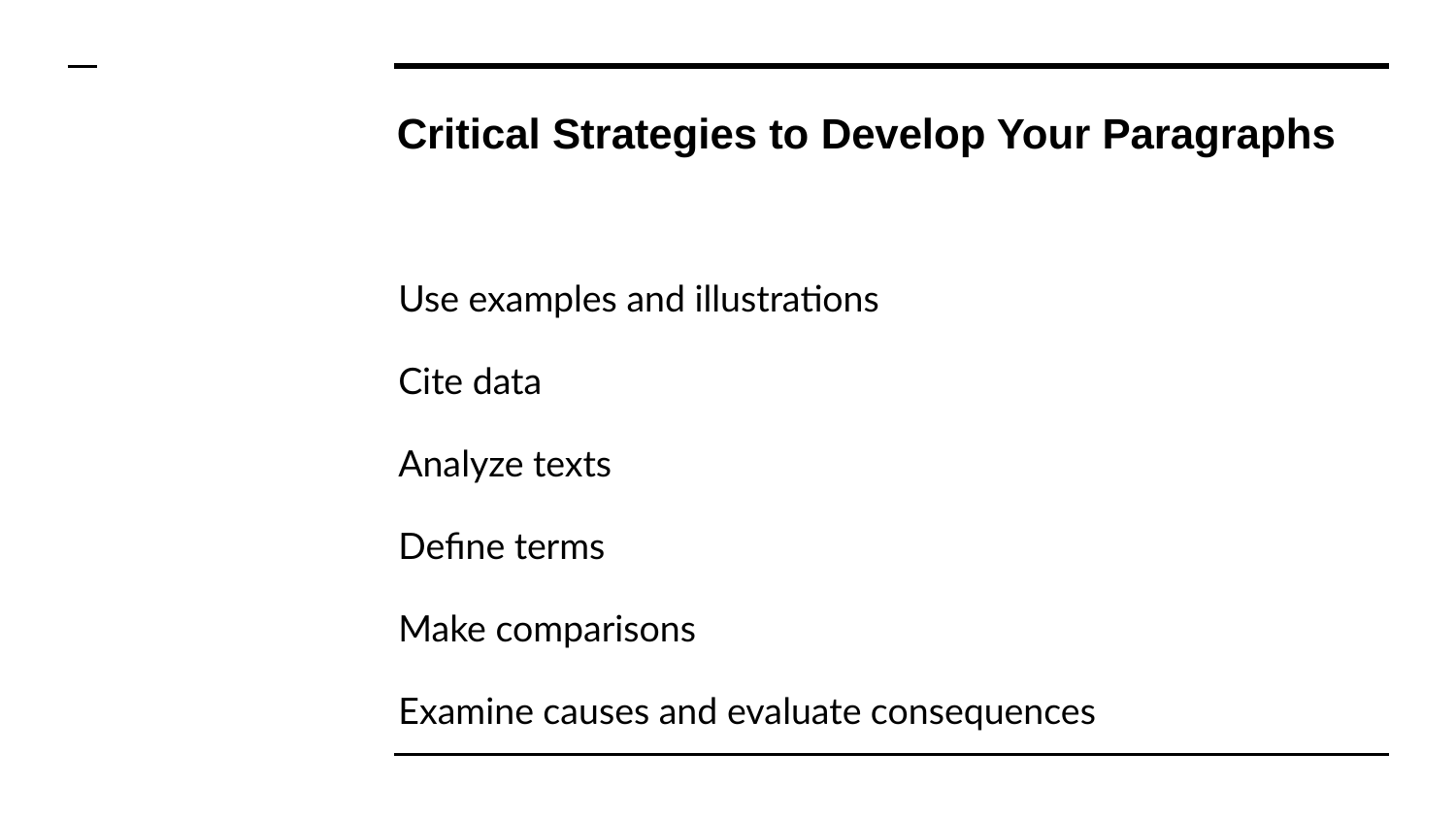

# Critical Strategies to Develop Your Paragraphs
Use examples and illustrations
Cite data
Analyze texts
Define terms
Make comparisons
Examine causes and evaluate consequences